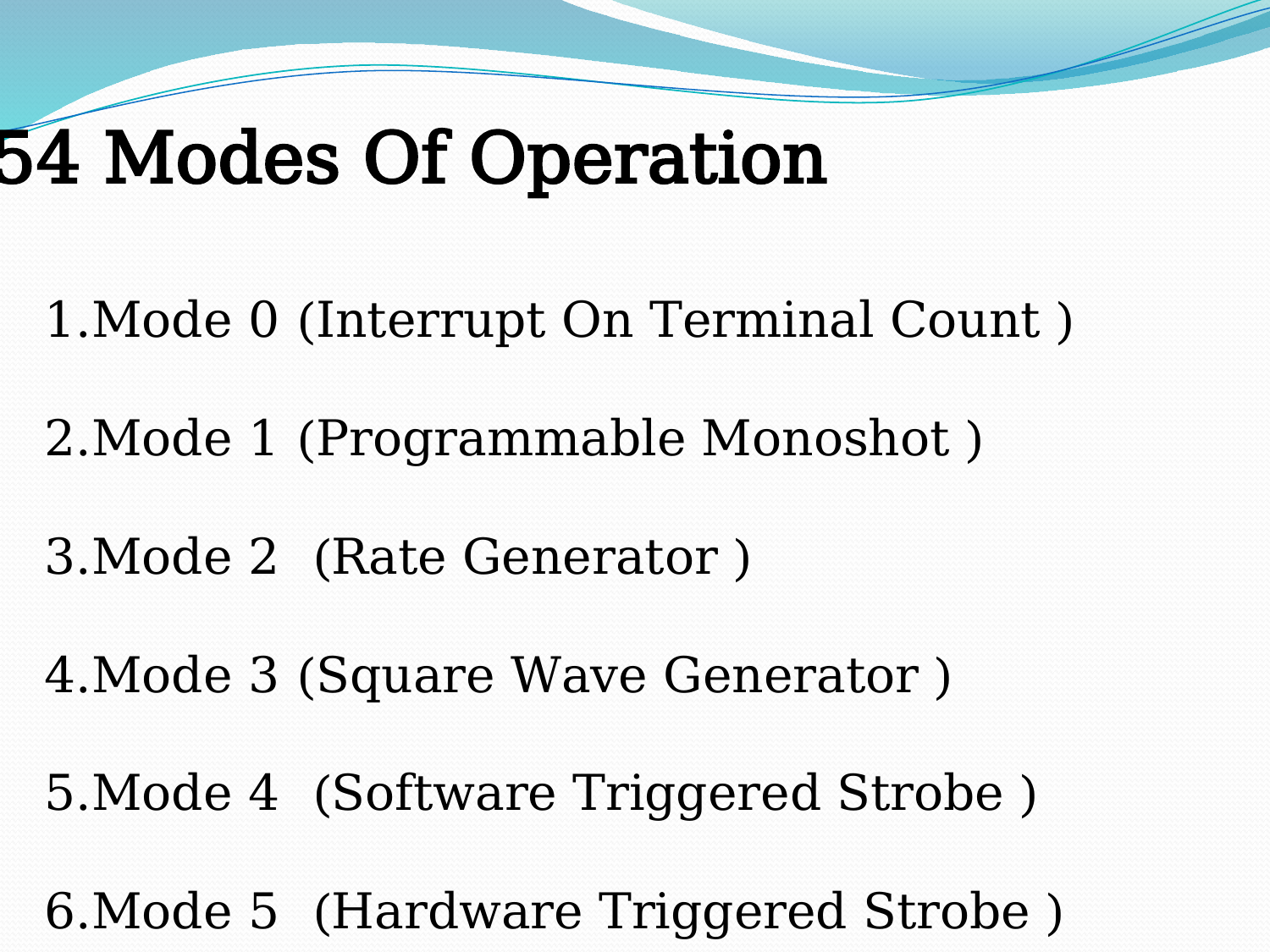

8254 Modes Of Operation
Mode 0 (Interrupt On Terminal Count )
Mode 1 (Programmable Monoshot )
Mode 2  (Rate Generator )
Mode 3 (Square Wave Generator )
Mode 4  (Software Triggered Strobe )
Mode 5  (Hardware Triggered Strobe )